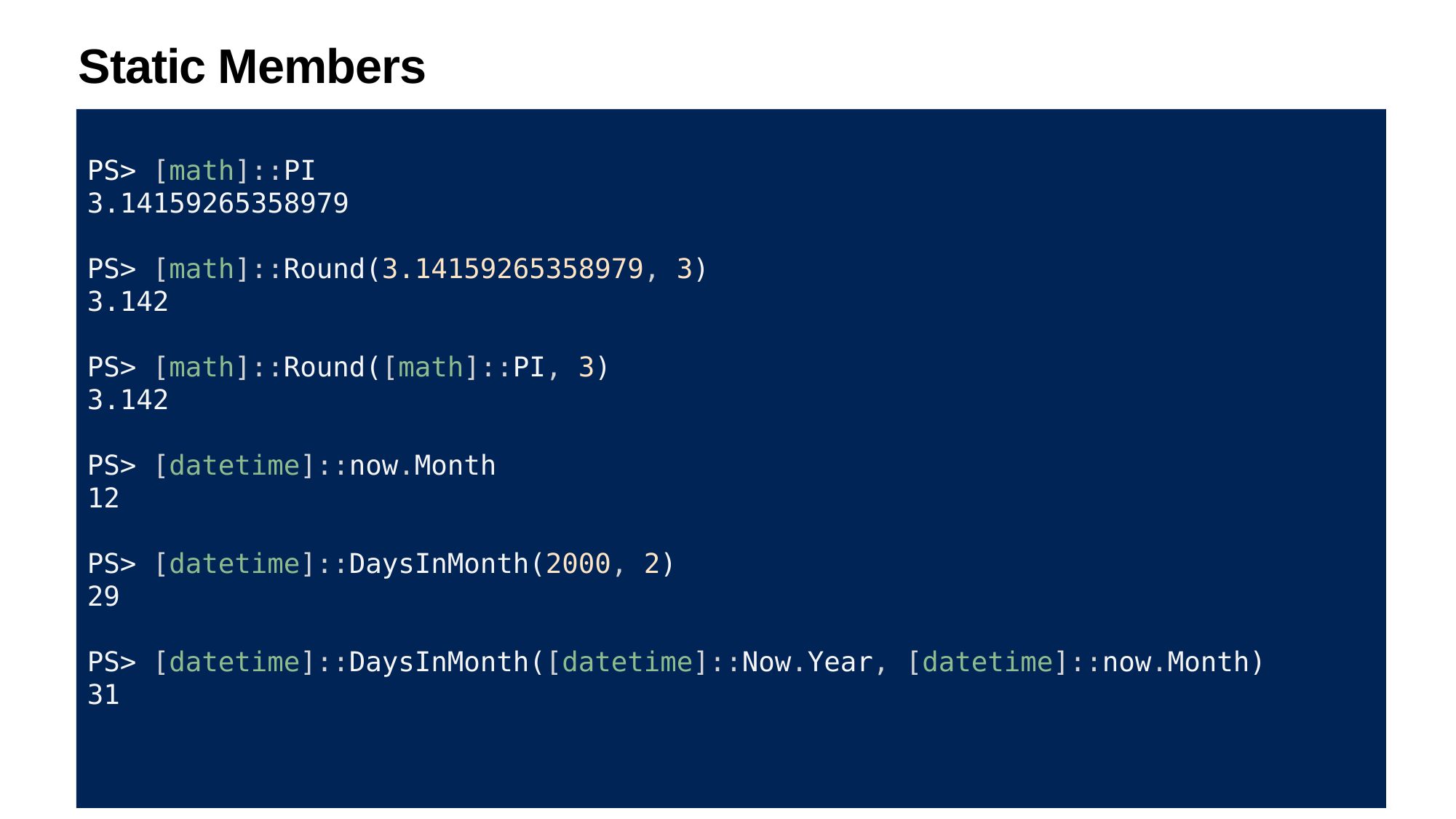

# Static Members

PS> [math]::PI
3.14159265358979

PS> [math]::Round(3.14159265358979, 3)
3.142

PS> [math]::Round([math]::PI, 3)
3.142

PS> [datetime]::now.Month
12

PS> [datetime]::DaysInMonth(2000, 2)
29

PS> [datetime]::DaysInMonth([datetime]::Now.Year, [datetime]::now.Month)
31